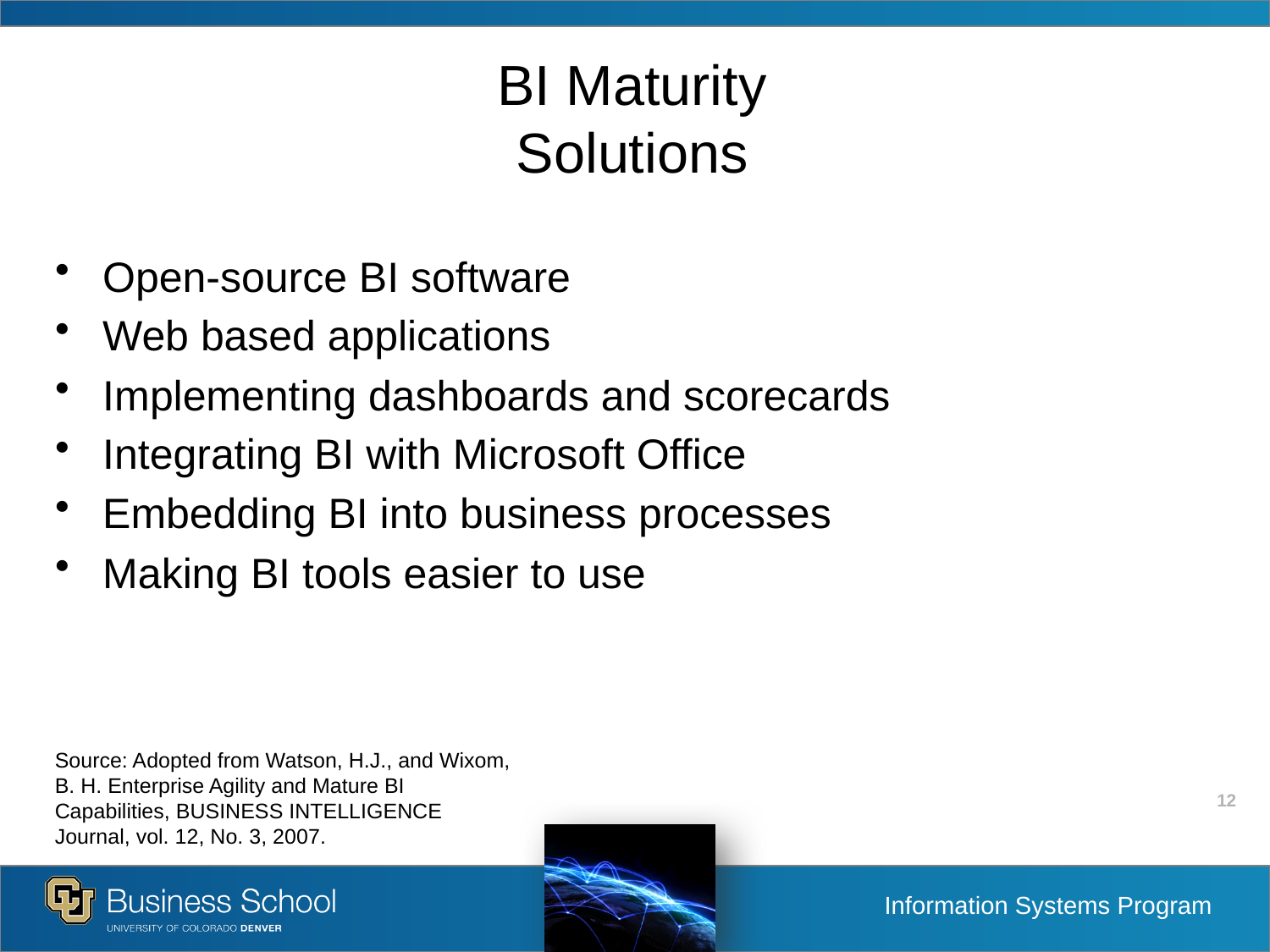

# BI Maturity Solutions
Open-source BI software
Web based applications
Implementing dashboards and scorecards
Integrating BI with Microsoft Office
Embedding BI into business processes
Making BI tools easier to use
Source: Adopted from Watson, H.J., and Wixom, B. H. Enterprise Agility and Mature BI Capabilities, BUSINESS INTELLIGENCE Journal, vol. 12, No. 3, 2007.